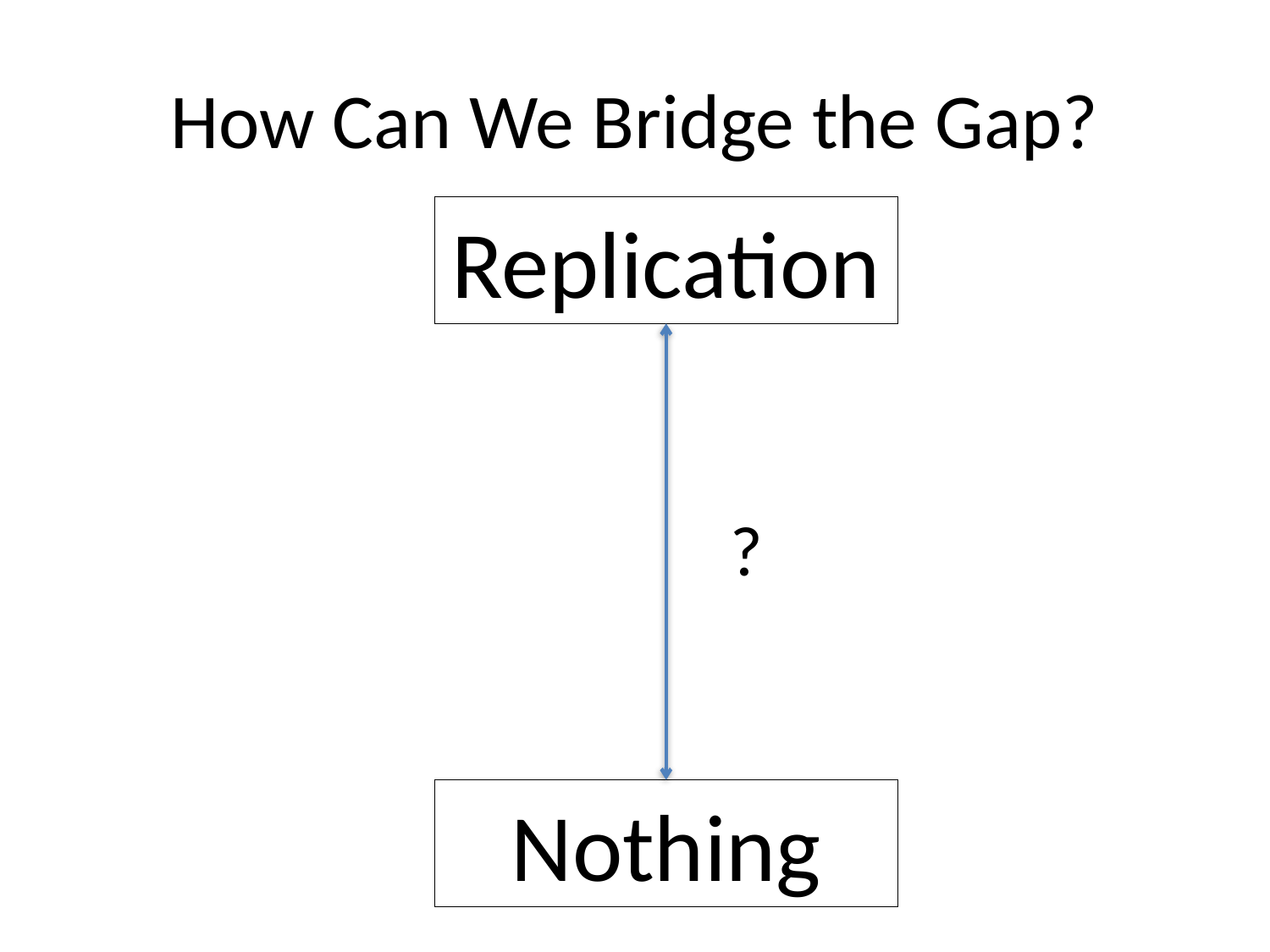

# How Can We Bridge the Gap?
Replication
?
Nothing